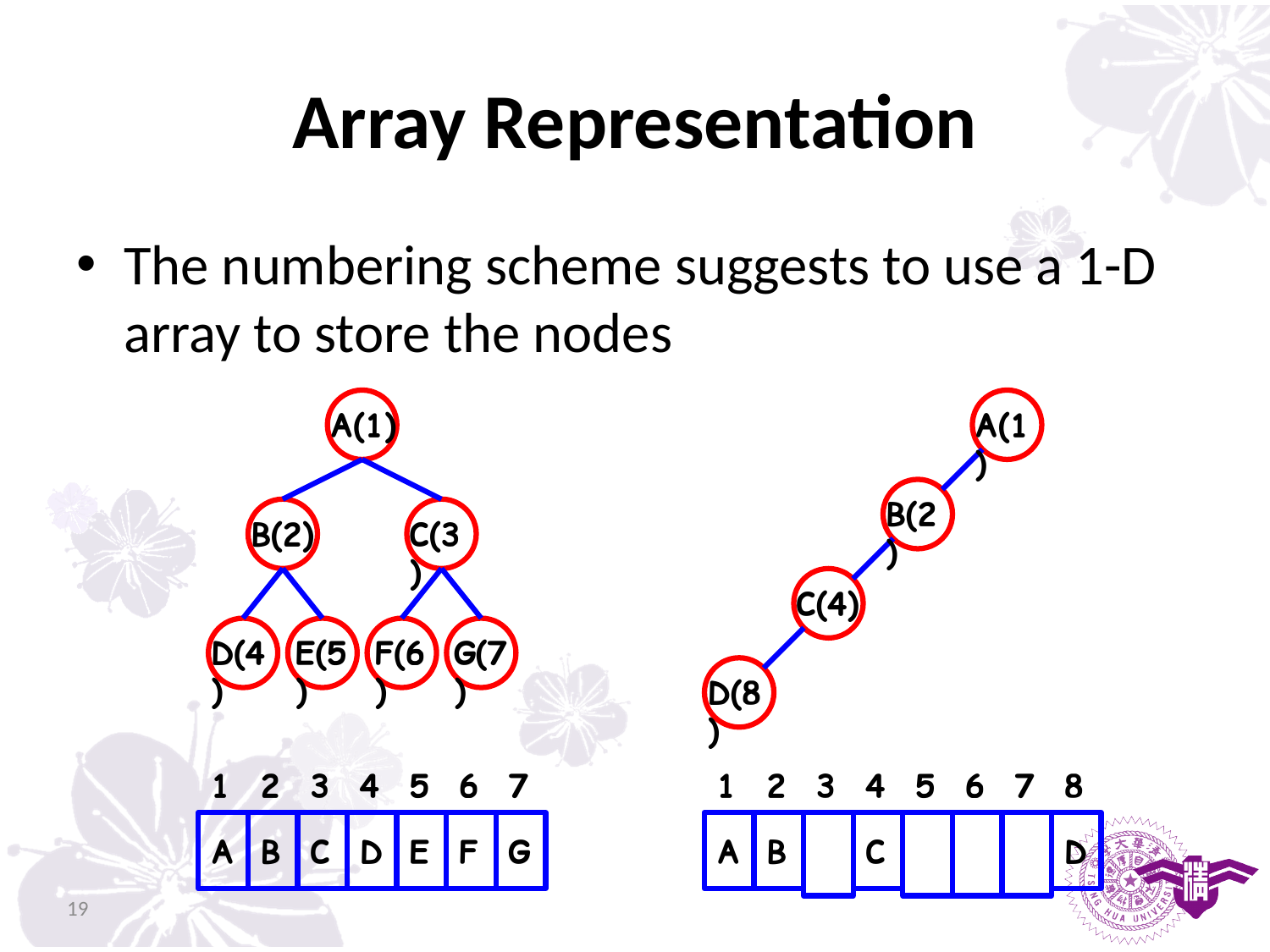

# Array Representation
The numbering scheme suggests to use a 1-D array to store the nodes

A(1)

B(2)
C(3)

D(4)
E(5)
F(6)
G(7)

1
2
3
4
5
6
7
A
B
C
D
E
F
G
A(1)

B(2)

C(4)

D(8)

1
2
3
4
5
6
7
8
A
B

C

D
19